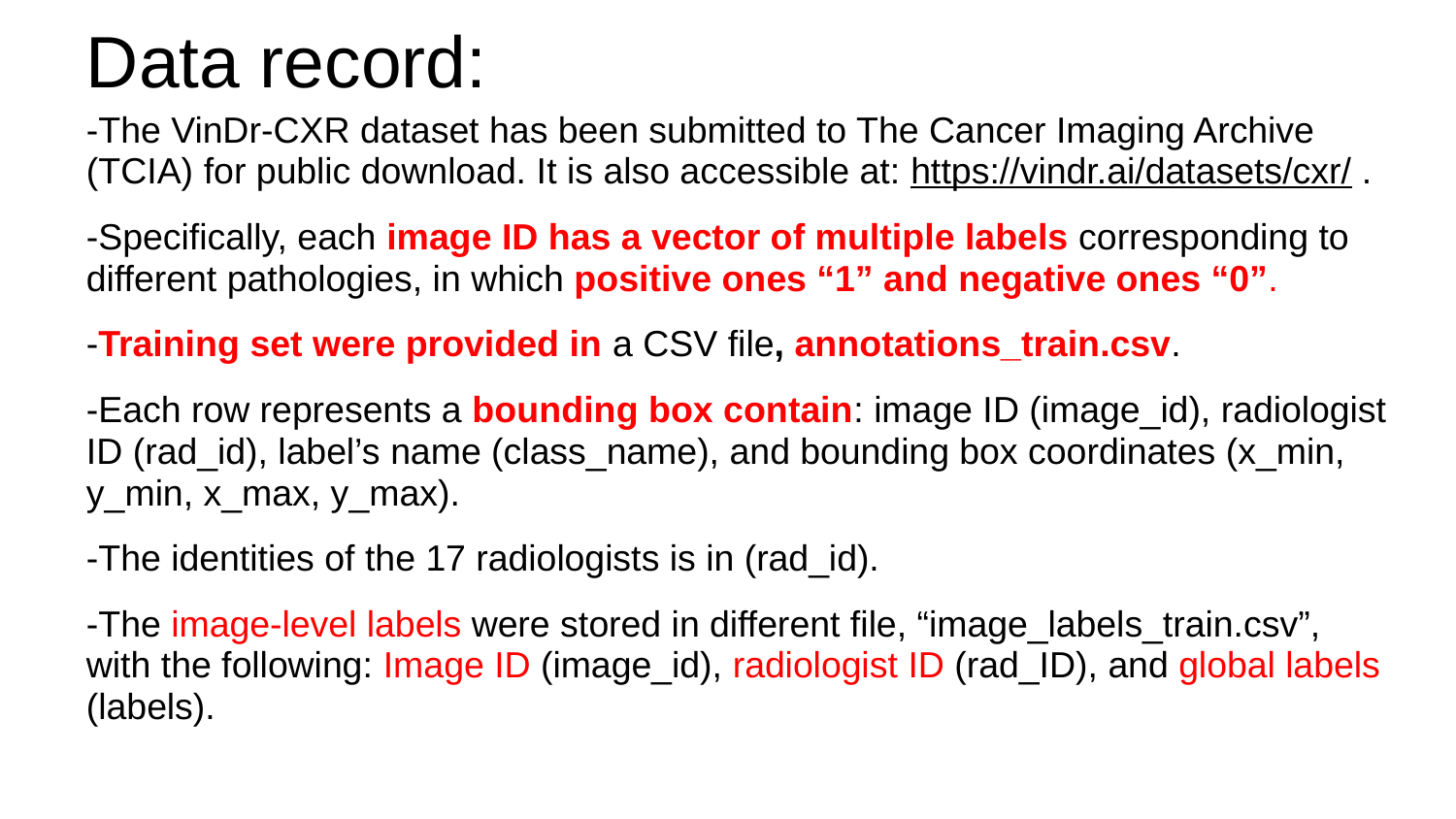

# Data record:
-The VinDr-CXR dataset has been submitted to The Cancer Imaging Archive (TCIA) for public download. It is also accessible at: https://vindr.ai/datasets/cxr/ .
-Specifically, each image ID has a vector of multiple labels corresponding to different pathologies, in which positive ones “1” and negative ones “0”.
-Training set were provided in a CSV file, annotations_train.csv.
-Each row represents a bounding box contain: image ID (image_id), radiologist ID (rad_id), label’s name (class_name), and bounding box coordinates (x_min, y_min, x_max, y_max).
-The identities of the 17 radiologists is in (rad_id).
-The image-level labels were stored in different file, “image_labels_train.csv”, with the following: Image ID (image_id), radiologist ID (rad_ID), and global labels (labels).